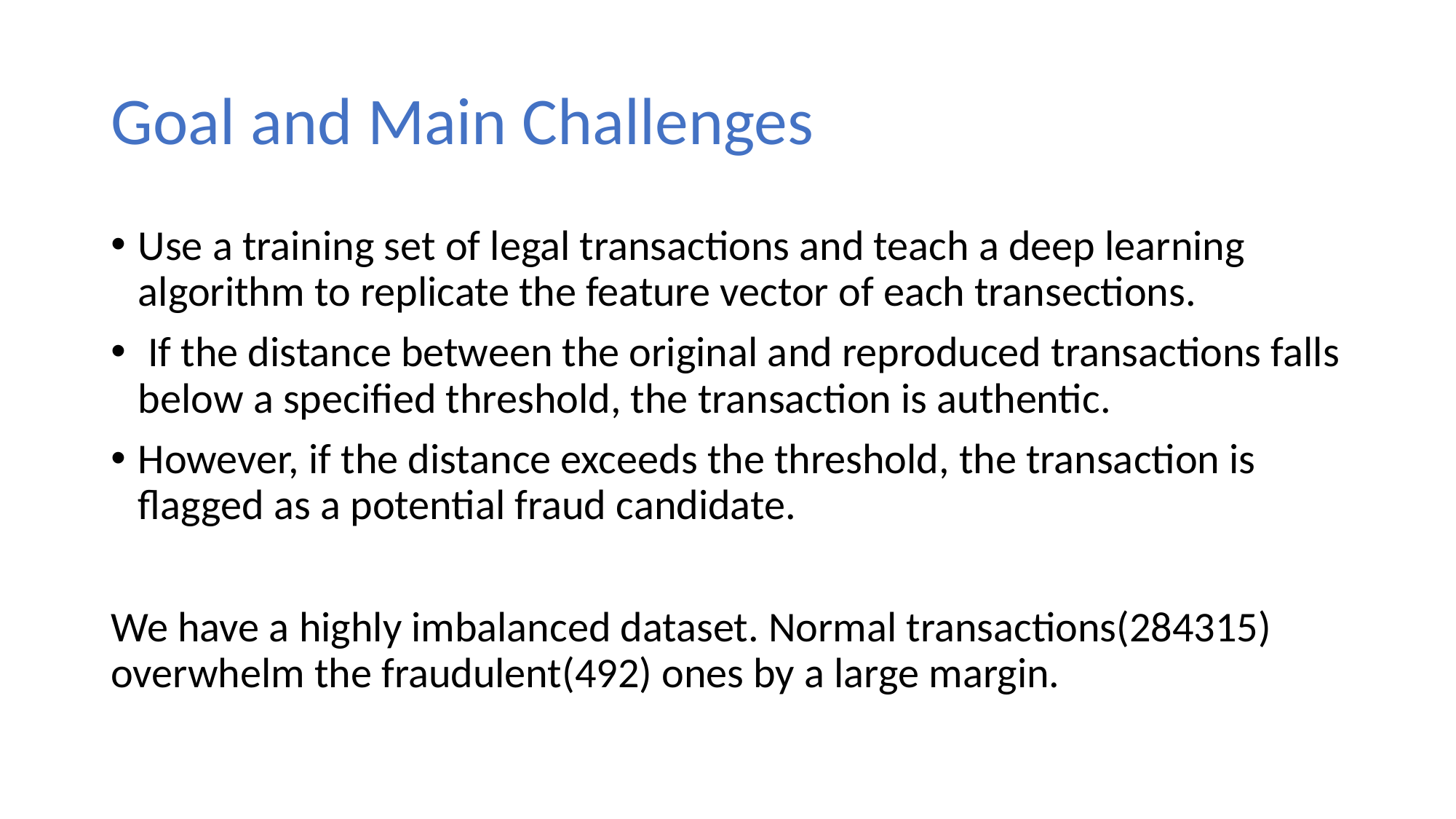

# Goal and Main Challenges
Use a training set of legal transactions and teach a deep learning algorithm to replicate the feature vector of each transections.
 If the distance between the original and reproduced transactions falls below a specified threshold, the transaction is authentic.
However, if the distance exceeds the threshold, the transaction is flagged as a potential fraud candidate.

We have a highly imbalanced dataset. Normal transactions(284315) overwhelm the fraudulent(492) ones by a large margin.